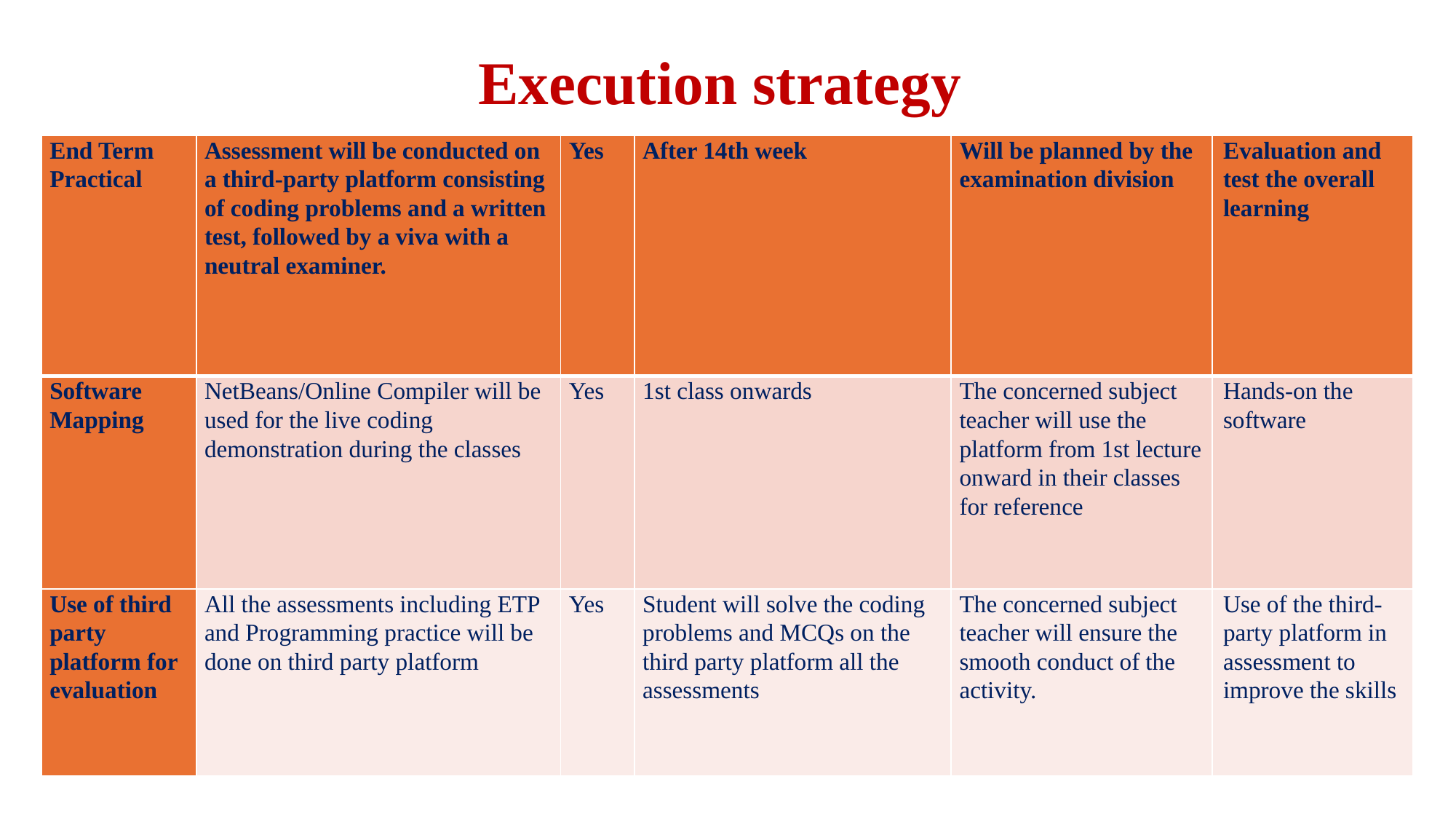

# Execution strategy
| End Term Practical | Assessment will be conducted on a third-party platform consisting of coding problems and a written test, followed by a viva with a neutral examiner. | Yes | After 14th week | Will be planned by the examination division | Evaluation and test the overall learning |
| --- | --- | --- | --- | --- | --- |
| Software Mapping | NetBeans/Online Compiler will be used for the live coding demonstration during the classes | Yes | 1st class onwards | The concerned subject teacher will use the platform from 1st lecture onward in their classes for reference | Hands-on the software |
| Use of third party platform for evaluation | All the assessments including ETP and Programming practice will be done on third party platform | Yes | Student will solve the coding problems and MCQs on the third party platform all the assessments | The concerned subject teacher will ensure the smooth conduct of the activity. | Use of the third-party platform in assessment to improve the skills |